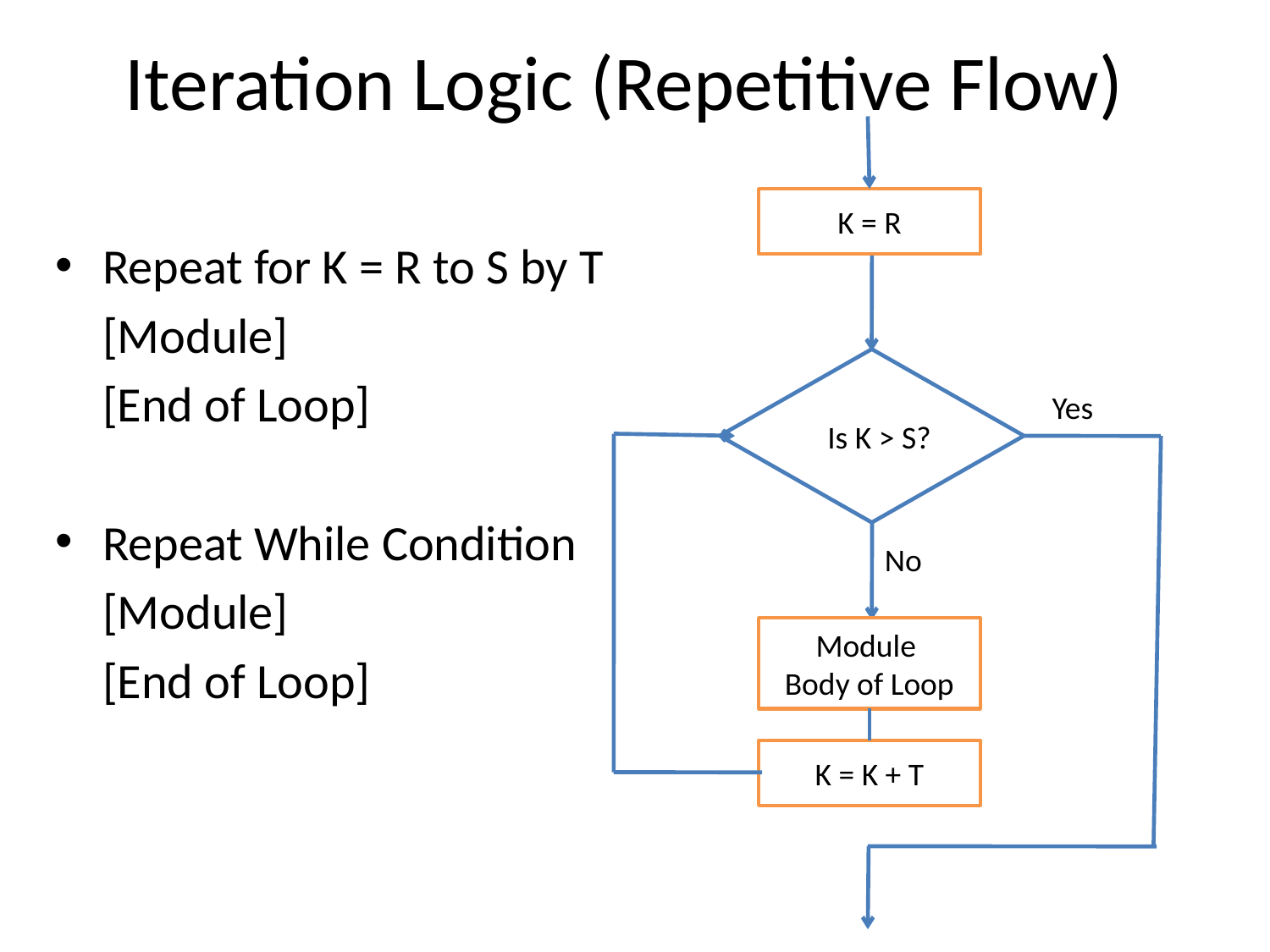

# Iteration Logic (Repetitive Flow)
K = R
Repeat for K = R to S by T
	[Module]
	[End of Loop]

Repeat While Condition
	[Module]
	[End of Loop]
Yes
Is K > S?
No
Module
Body of Loop
K = K + T